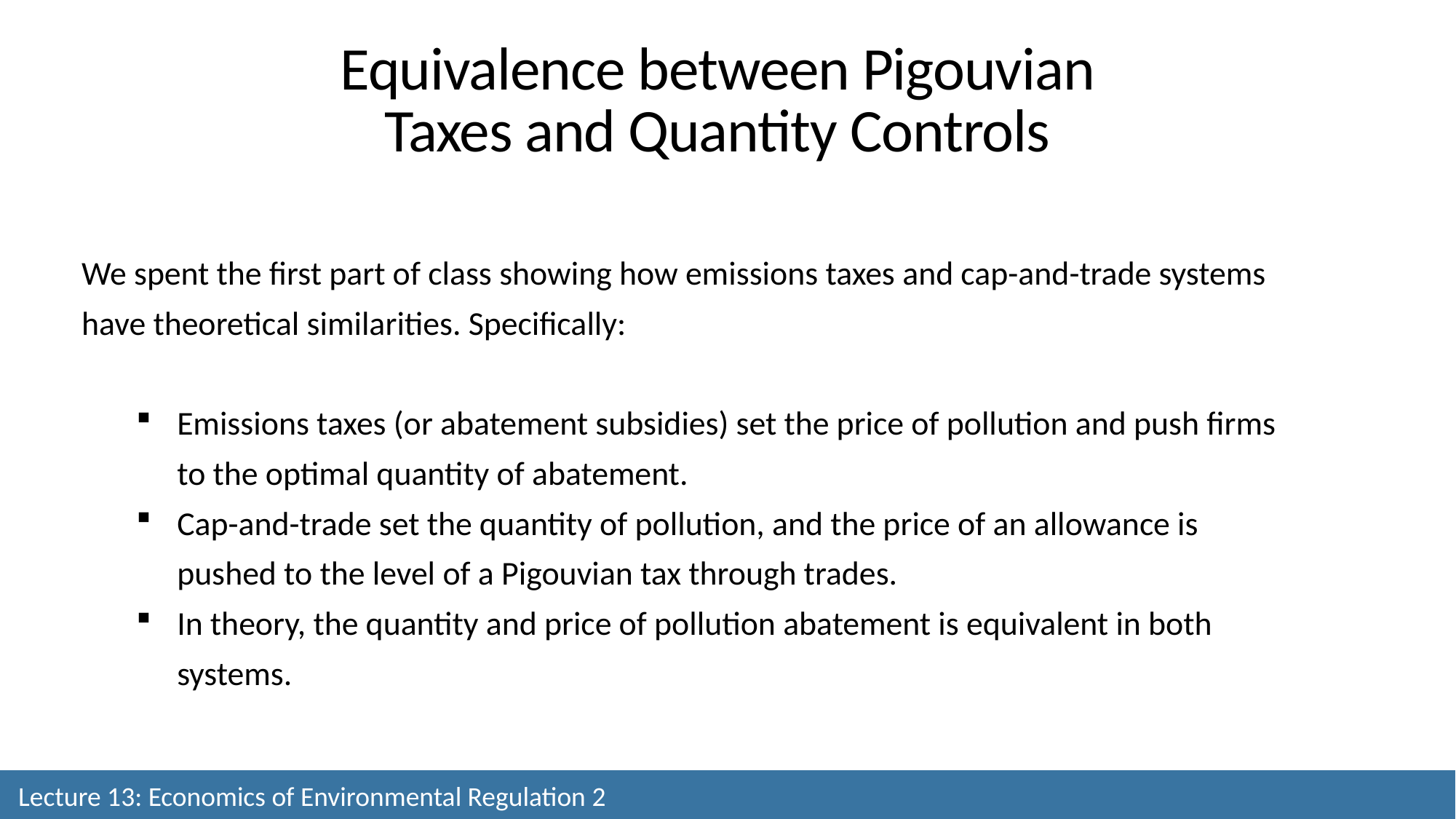

Equivalence between Pigouvian Taxes and Quantity Controls
We spent the first part of class showing how emissions taxes and cap-and-trade systems have theoretical similarities. Specifically:

Emissions taxes (or abatement subsidies) set the price of pollution and push firms to the optimal quantity of abatement.
Cap-and-trade set the quantity of pollution, and the price of an allowance is pushed to the level of a Pigouvian tax through trades.
In theory, the quantity and price of pollution abatement is equivalent in both systems.